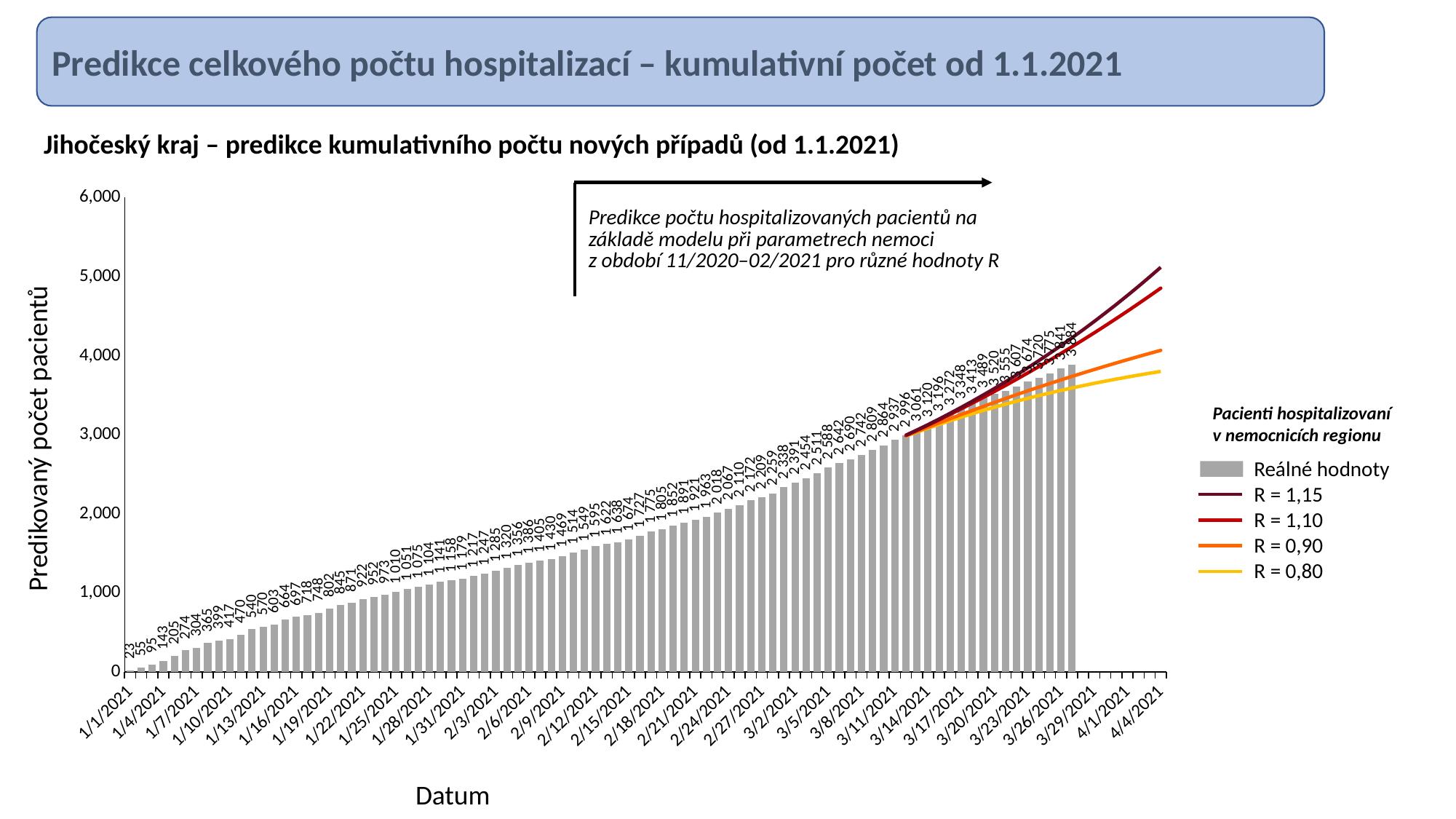

Predikce celkového počtu hospitalizací – kumulativní počet od 1.1.2021
Jihočeský kraj – predikce kumulativního počtu nových případů (od 1.1.2021)

### Chart

| Category |  |  |  |  |  |
|---|---|---|---|---|---|
| 44197 | 23.0 | None | None | None | None |
| 44198 | 55.0 | None | None | None | None |
| 44199 | 95.0 | None | None | None | None |
| 44200 | 143.0 | None | None | None | None |
| 44201 | 205.0 | None | None | None | None |
| 44202 | 274.0 | None | None | None | None |
| 44203 | 304.0 | None | None | None | None |
| 44204 | 365.0 | None | None | None | None |
| 44205 | 399.0 | None | None | None | None |
| 44206 | 417.0 | None | None | None | None |
| 44207 | 470.0 | None | None | None | None |
| 44208 | 540.0 | None | None | None | None |
| 44209 | 570.0 | None | None | None | None |
| 44210 | 603.0 | None | None | None | None |
| 44211 | 664.0 | None | None | None | None |
| 44212 | 697.0 | None | None | None | None |
| 44213 | 718.0 | None | None | None | None |
| 44214 | 748.0 | None | None | None | None |
| 44215 | 802.0 | None | None | None | None |
| 44216 | 845.0 | None | None | None | None |
| 44217 | 871.0 | None | None | None | None |
| 44218 | 922.0 | None | None | None | None |
| 44219 | 952.0 | None | None | None | None |
| 44220 | 973.0 | None | None | None | None |
| 44221 | 1010.0 | None | None | None | None |
| 44222 | 1051.0 | None | None | None | None |
| 44223 | 1075.0 | None | None | None | None |
| 44224 | 1104.0 | None | None | None | None |
| 44225 | 1141.0 | None | None | None | None |
| 44226 | 1158.0 | None | None | None | None |
| 44227 | 1179.0 | None | None | None | None |
| 44228 | 1217.0 | None | None | None | None |
| 44229 | 1247.0 | None | None | None | None |
| 44230 | 1285.0 | None | None | None | None |
| 44231 | 1320.0 | None | None | None | None |
| 44232 | 1356.0 | None | None | None | None |
| 44233 | 1386.0 | None | None | None | None |
| 44234 | 1405.0 | None | None | None | None |
| 44235 | 1430.0 | None | None | None | None |
| 44236 | 1469.0 | None | None | None | None |
| 44237 | 1514.0 | None | None | None | None |
| 44238 | 1549.0 | None | None | None | None |
| 44239 | 1595.0 | None | None | None | None |
| 44240 | 1622.0 | None | None | None | None |
| 44241 | 1638.0 | None | None | None | None |
| 44242 | 1674.0 | None | None | None | None |
| 44243 | 1727.0 | None | None | None | None |
| 44244 | 1775.0 | None | None | None | None |
| 44245 | 1805.0 | None | None | None | None |
| 44246 | 1852.0 | None | None | None | None |
| 44247 | 1891.0 | None | None | None | None |
| 44248 | 1921.0 | None | None | None | None |
| 44249 | 1963.0 | None | None | None | None |
| 44250 | 2018.0 | None | None | None | None |
| 44251 | 2067.0 | None | None | None | None |
| 44252 | 2110.0 | None | None | None | None |
| 44253 | 2172.0 | None | None | None | None |
| 44254 | 2209.0 | None | None | None | None |
| 44255 | 2259.0 | None | None | None | None |
| 44256 | 2338.0 | None | None | None | None |
| 44257 | 2391.0 | None | None | None | None |
| 44258 | 2454.0 | None | None | None | None |
| 44259 | 2511.0 | None | None | None | None |
| 44260 | 2588.0 | None | None | None | None |
| 44261 | 2642.0 | None | None | None | None |
| 44262 | 2690.0 | None | None | None | None |
| 44263 | 2742.0 | None | None | None | None |
| 44264 | 2809.0 | None | None | None | None |
| 44265 | 2864.0 | None | None | None | None |
| 44266 | 2937.0 | None | None | None | None |
| 44267 | 2996.0 | 2984.1661689484936 | 2987.2622852554605 | 2993.454517869396 | 2995.001262996456 |
| 44268 | 3061.0 | 3034.9867526204757 | 3042.324998764209 | 3057.219453438002 | 3060.986751237695 |
| 44269 | 3120.0 | 3084.40068925463 | 3096.8333905159684 | 3122.528904889706 | 3129.1249679873727 |
| 44270 | 3196.0 | 3132.4289112607416 | 3150.861307834512 | 3189.697412767161 | 3199.8133583448016 |
| 44271 | 3272.0 | 3178.760262893476 | 3204.1473311334607 | 3258.638876774232 | 3273.03084552195 |
| 44272 | 3348.0 | 3223.5772259195387 | 3256.7260602833167 | 3329.030086963983 | 3348.3555190262123 |
| 44273 | 3413.0 | 3267.025432741511 | 3308.6474554782817 | 3400.7786731493698 | 3425.6761331651974 |
| 44274 | 3489.0 | 3309.090906942355 | 3359.89436462086 | 3474.0274956966673 | 3505.21363864399 |
| 44275 | 3520.0 | 3349.58222006438 | 3410.289641405374 | 3548.8426662079546 | 3587.159308126596 |
| 44276 | 3555.0 | 3388.465386180077 | 3459.776576496664 | 3625.2224770137736 | 3671.5526060649263 |
| 44277 | 3607.0 | 3425.8566467404144 | 3508.413372309269 | 3703.1545889417257 | 3758.375613796553 |
| 44278 | 3674.0 | 3461.855445487743 | 3556.2274630806796 | 3782.534081676458 | 3847.5045038418693 |
| 44279 | 3720.0 | 3496.571338858394 | 3603.2540111546364 | 3863.319927675582 | 3938.9096863371833 |
| 44280 | 3775.0 | 3530.013867579835 | 3649.477601911177 | 3945.568911598687 | 4032.712018264262 |
| 44281 | 3841.0 | 3562.190038310047 | 3694.883210950216 | 4029.36400748928 | 4129.069761941092 |
| 44282 | 3884.0 | 3593.1167942842394 | 3739.46338975186 | 4114.737959366996 | 4228.055751938425 |
| 44283 | None | 3622.8528647078647 | 3783.2379600482404 | 4201.663053565915 | 4329.658842049177 |
| 44284 | None | 3651.4756545999353 | 3826.2451384329115 | 4290.137923871004 | 4433.891017256904 |
| 44285 | None | 3679.0425273369437 | 3868.5086359646493 | 4380.192201185372 | 4540.824450801953 |
| 44286 | None | 3705.5885042615087 | 3910.0352953672555 | 4471.874129326674 | 4650.56863910491 |
| 44287 | None | 3731.1260600450187 | 3950.8160980345474 | 4565.221306189354 | 4763.216175278851 |
| 44288 | None | 3755.685380851093 | 3990.857376273907 | 4660.2590992922305 | 4878.839389034012 |
| 44289 | None | 3779.309860258114 | 4030.1791467025823 | 4756.996381767982 | 4997.484005557166 |
| 44290 | None | 3802.0465437993603 | 4068.7976837838523 | 4855.450112338941 | 5119.203215224095 |
|  | None | None | None | None | None |
|  | None | None | None | None | None |
|  | None | None | None | None | None |
|  | None | None | None | None | None |
|  | None | None | None | None | None |
|  | None | None | None | None | None |
|  | None | None | None | None | None |
|  | None | None | None | None | None |
|  | None | None | None | None | None |
|  | None | None | None | None | None |
|  | None | None | None | None | None |
|  | None | None | None | None | None |
|  | None | None | None | None | None |
|  | None | None | None | None | None |
|  | None | None | None | None | None |
|  | None | None | None | None | None |
|  | None | None | None | None | None |
|  | None | None | None | None | None |
|  | None | None | None | None | None |
|  | None | None | None | None | None |
|  | None | None | None | None | None |
|  | None | None | None | None | None |
|  | None | None | None | None | None |
|  | None | None | None | None | None |
|  | None | None | None | None | None |
|  | None | None | None | None | None |
|  | None | None | None | None | None |
|  | None | None | None | None | None |
|  | None | None | None | None | None |
|  | None | None | None | None | None |
|  | None | None | None | None | None |
|  | None | None | None | None | None |
|  | None | None | None | None | None |
|  | None | None | None | None | None |
|  | None | None | None | None | None |
|  | None | None | None | None | None |
|  | None | None | None | None | None |
|  | None | None | None | None | None |
|  | None | None | None | None | None |
|  | None | None | None | None | None |
|  | None | None | None | None | None |
|  | None | None | None | None | None |
|  | None | None | None | None | None |
|  | None | None | None | None | None |
|  | None | None | None | None | None |
|  | None | None | None | None | None |
|  | None | None | None | None | None |
|  | None | None | None | None | None |
|  | None | None | None | None | None |
|  | None | None | None | None | None |
|  | None | None | None | None | None |
|  | None | None | None | None | None |
|  | None | None | None | None | None |
|  | None | None | None | None | None |
|  | None | None | None | None | None |
|  | None | None | None | None | None |
|  | None | None | None | None | None |
|  | None | None | None | None | None |
|  | None | None | None | None | None |
|  | None | None | None | None | None |
|  | None | None | None | None | None |
|  | None | None | None | None | None |
|  | None | None | None | None | None |
|  | None | None | None | None | None |
|  | None | None | None | None | None |
|  | None | None | None | None | None |
|  | None | None | None | None | None |
|  | None | None | None | None | None |
|  | None | None | None | None | None |
|  | None | None | None | None | None |
|  | None | None | None | None | None |
|  | None | None | None | None | None |
|  | None | None | None | None | None |
|  | None | None | None | None | None |
|  | None | None | None | None | None |
|  | None | None | None | None | None |
|  | None | None | None | None | None |
|  | None | None | None | None | None |
|  | None | None | None | None | None |
|  | None | None | None | None | None |
|  | None | None | None | None | None |
|  | None | None | None | None | None |
|  | None | None | None | None | None |
|  | None | None | None | None | None |
|  | None | None | None | None | None |
|  | None | None | None | None | None |
|  | None | None | None | None | None |
| Predikce počtu hospitalizovaných pacientů na základě modelu při parametrech nemoci z období 11/2020–02/2021 pro různé hodnoty R |
| --- |
Pacienti hospitalizovaní v nemocnicích regionu
Predikovaný počet pacientů
Reálné hodnoty
R = 1,15
R = 1,10
R = 0,90
R = 0,80

Datum